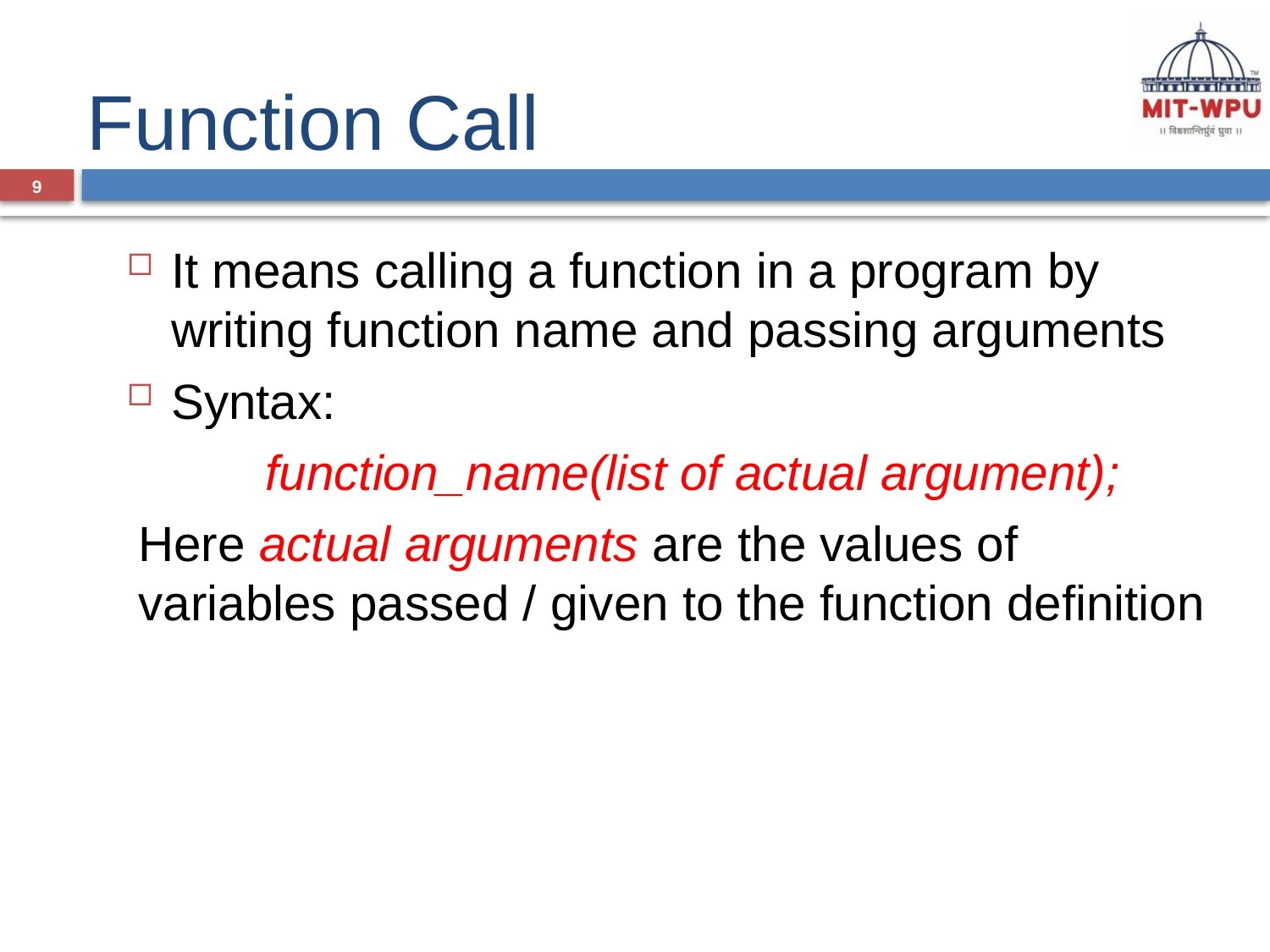

# Function Call
9
It means calling a function in a program by writing function name and passing arguments
Syntax:
	function_name(list of actual argument);
Here actual arguments are the values of variables passed / given to the function definition